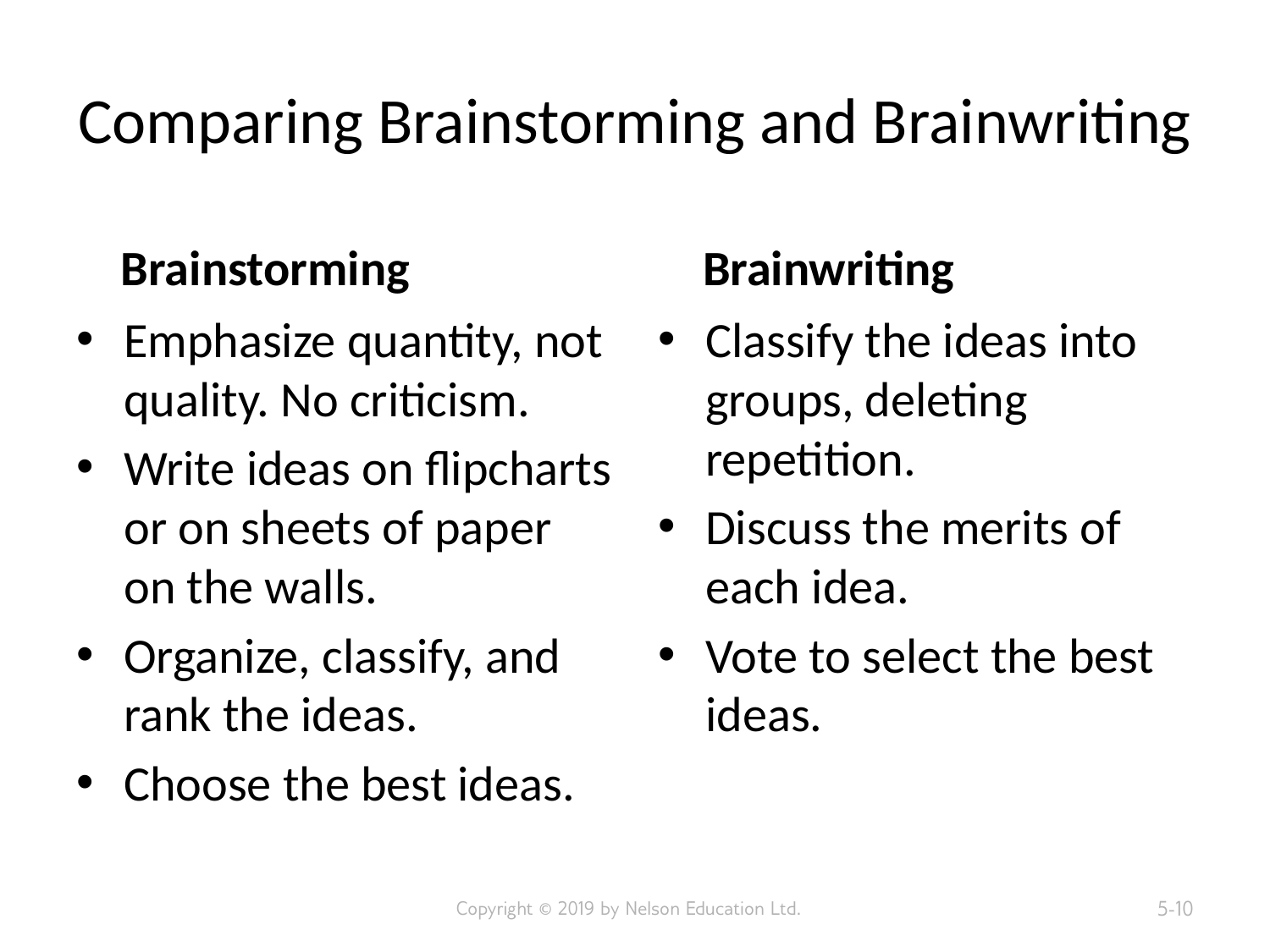

# Comparing Brainstorming and Brainwriting
    Brainstorming
    Brainwriting
Emphasize quantity, not quality. No criticism.
Write ideas on flipcharts or on sheets of paper on the walls.
Organize, classify, and rank the ideas.
Choose the best ideas.
Classify the ideas into groups, deleting repetition.
Discuss the merits of each idea.
Vote to select the best ideas.
Copyright © 2019 by Nelson Education Ltd.
5-10